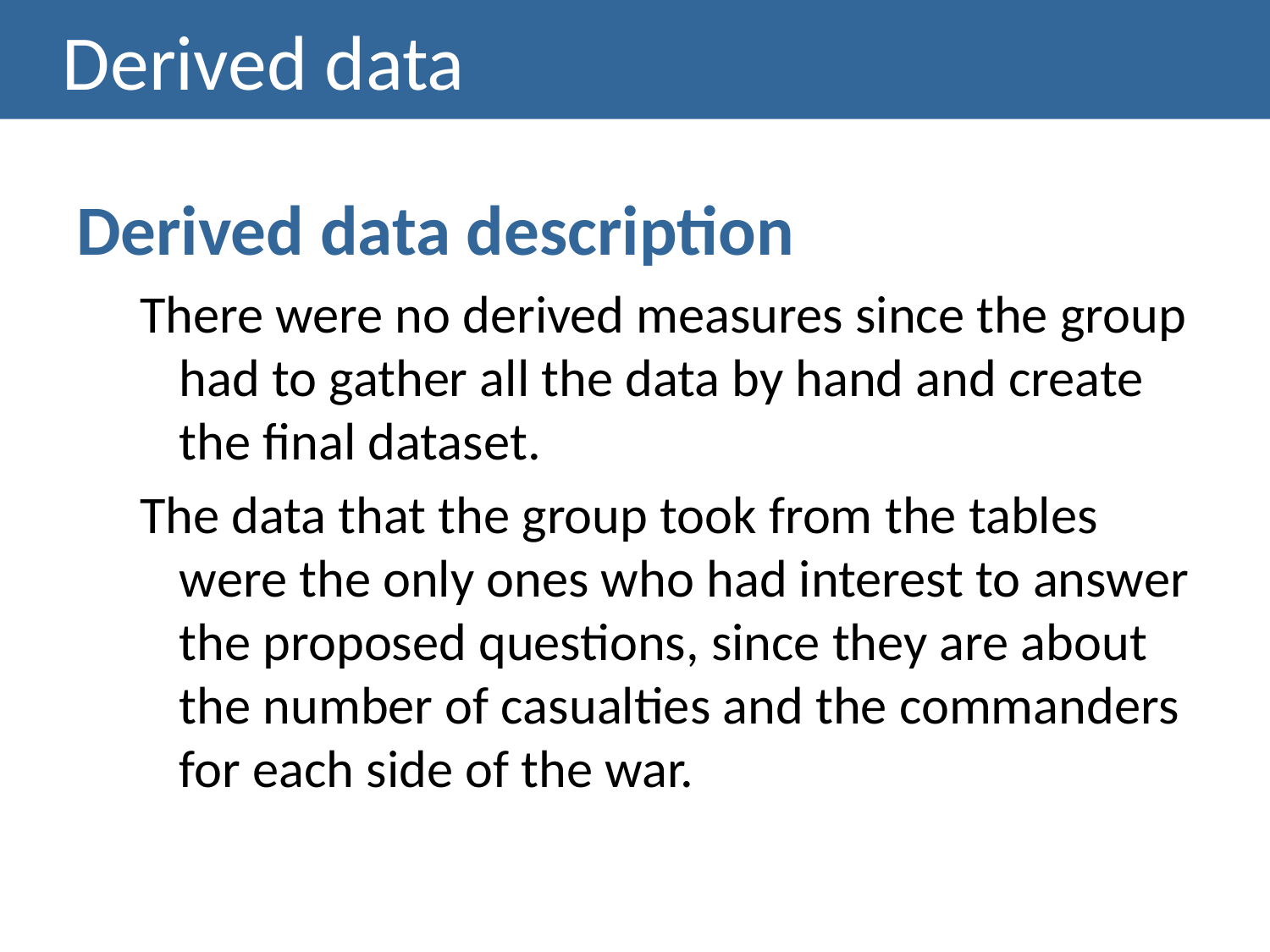

# Derived data
Derived data description
There were no derived measures since the group had to gather all the data by hand and create the final dataset.
The data that the group took from the tables were the only ones who had interest to answer the proposed questions, since they are about the number of casualties and the commanders for each side of the war.